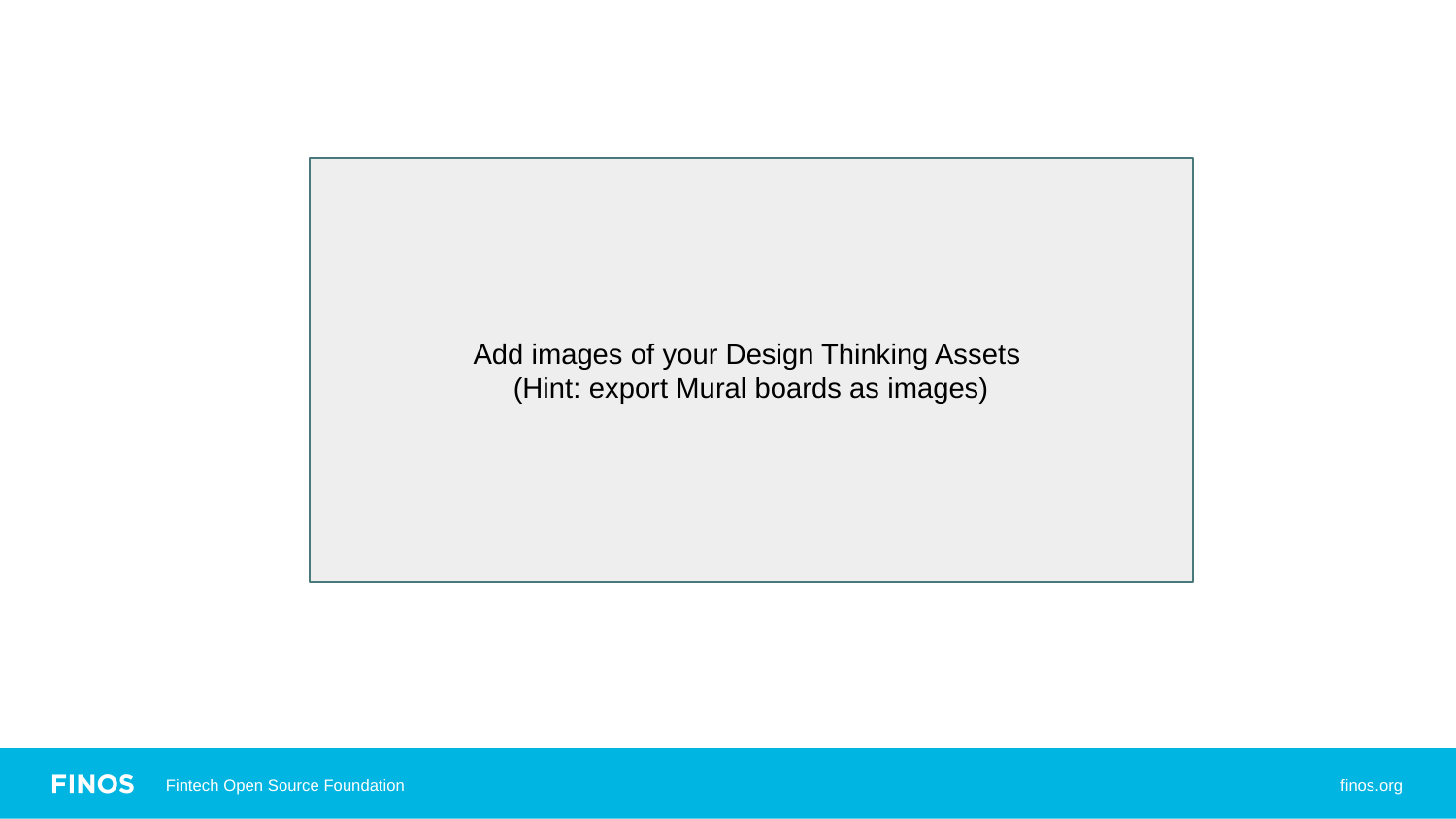

Add images of your Design Thinking Assets
(Hint: export Mural boards as images)